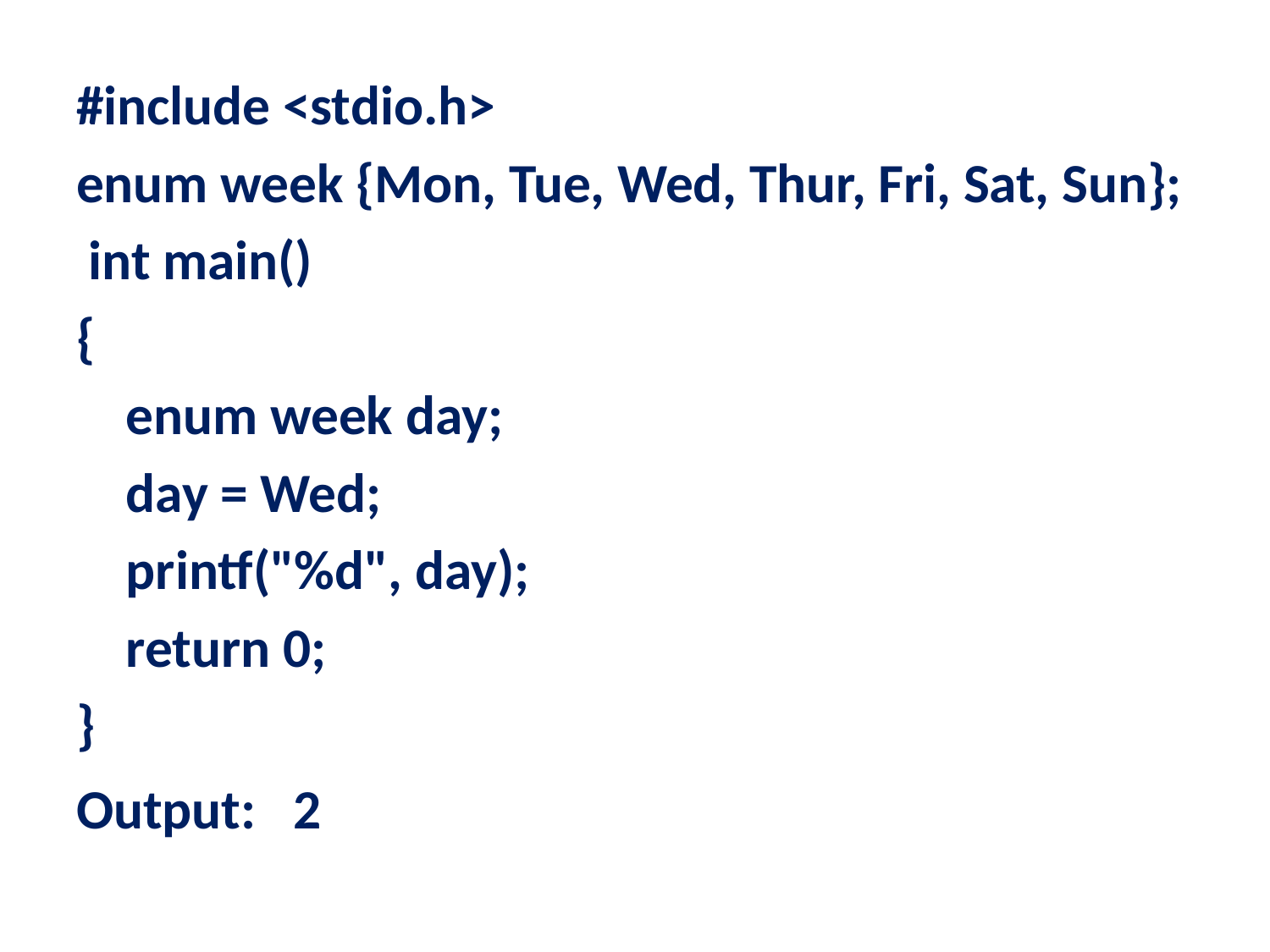

#include <stdio.h>
enum week {Mon, Tue, Wed, Thur, Fri, Sat, Sun};
 int main()
{
    enum week day;
    day = Wed;
    printf("%d", day);
    return 0;
}

Output:   2